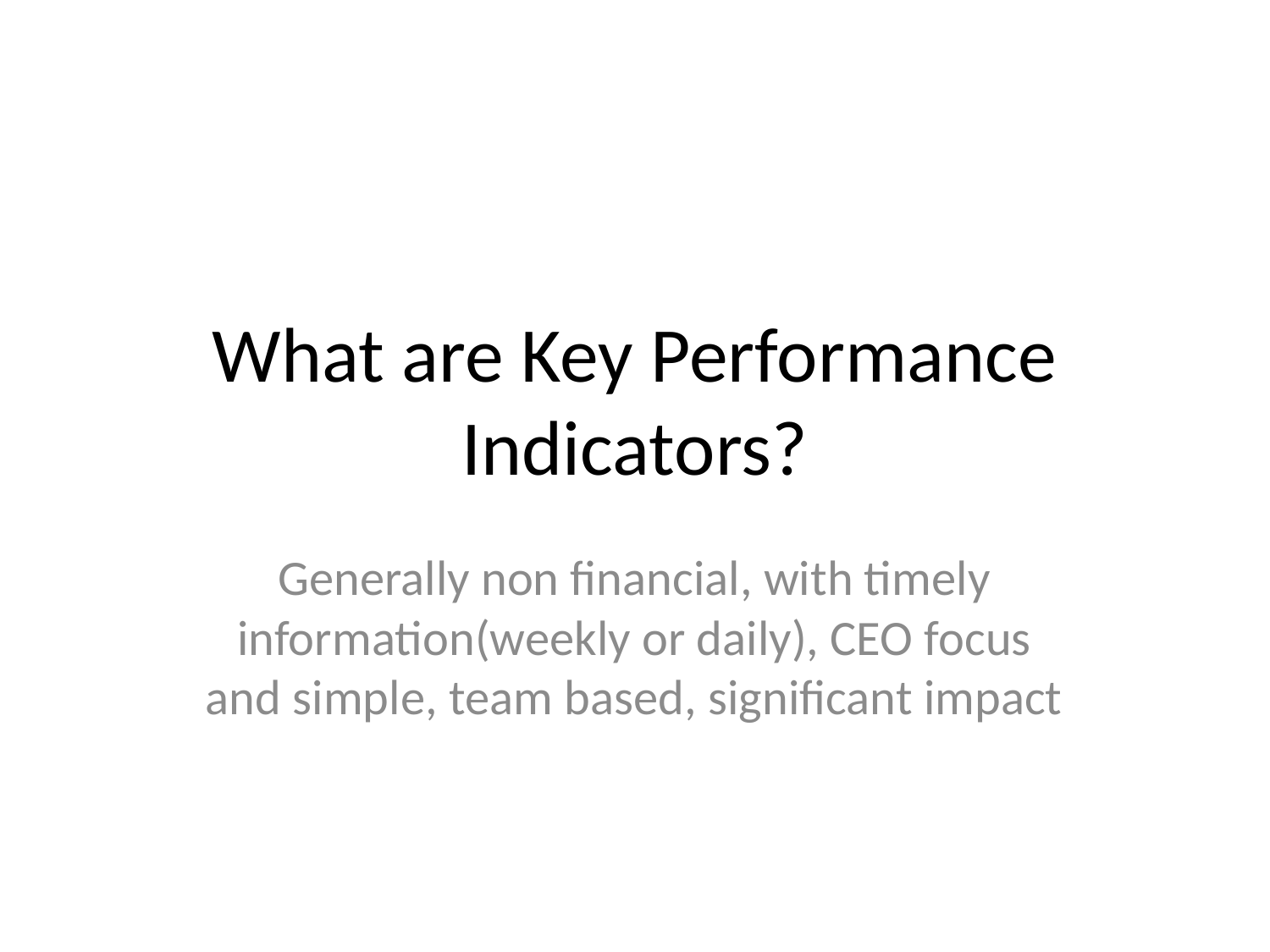

# What are Key Performance Indicators?
Generally non financial, with timely information(weekly or daily), CEO focus and simple, team based, significant impact